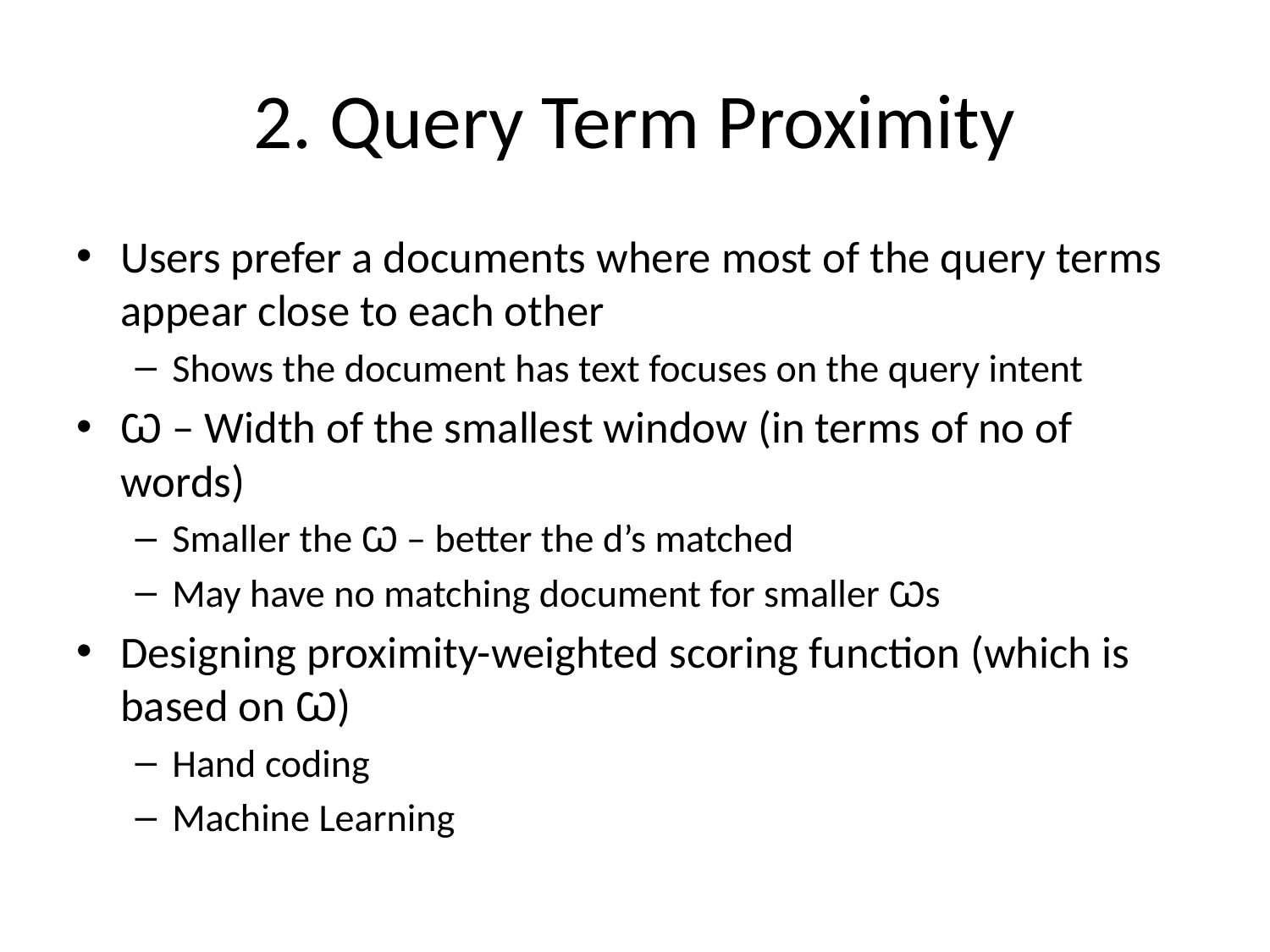

# 2. Query Term Proximity
Users prefer a documents where most of the query terms appear close to each other
Shows the document has text focuses on the query intent
Ѡ – Width of the smallest window (in terms of no of words)
Smaller the Ѡ – better the d’s matched
May have no matching document for smaller Ѡs
Designing proximity-weighted scoring function (which is based on Ѡ)
Hand coding
Machine Learning